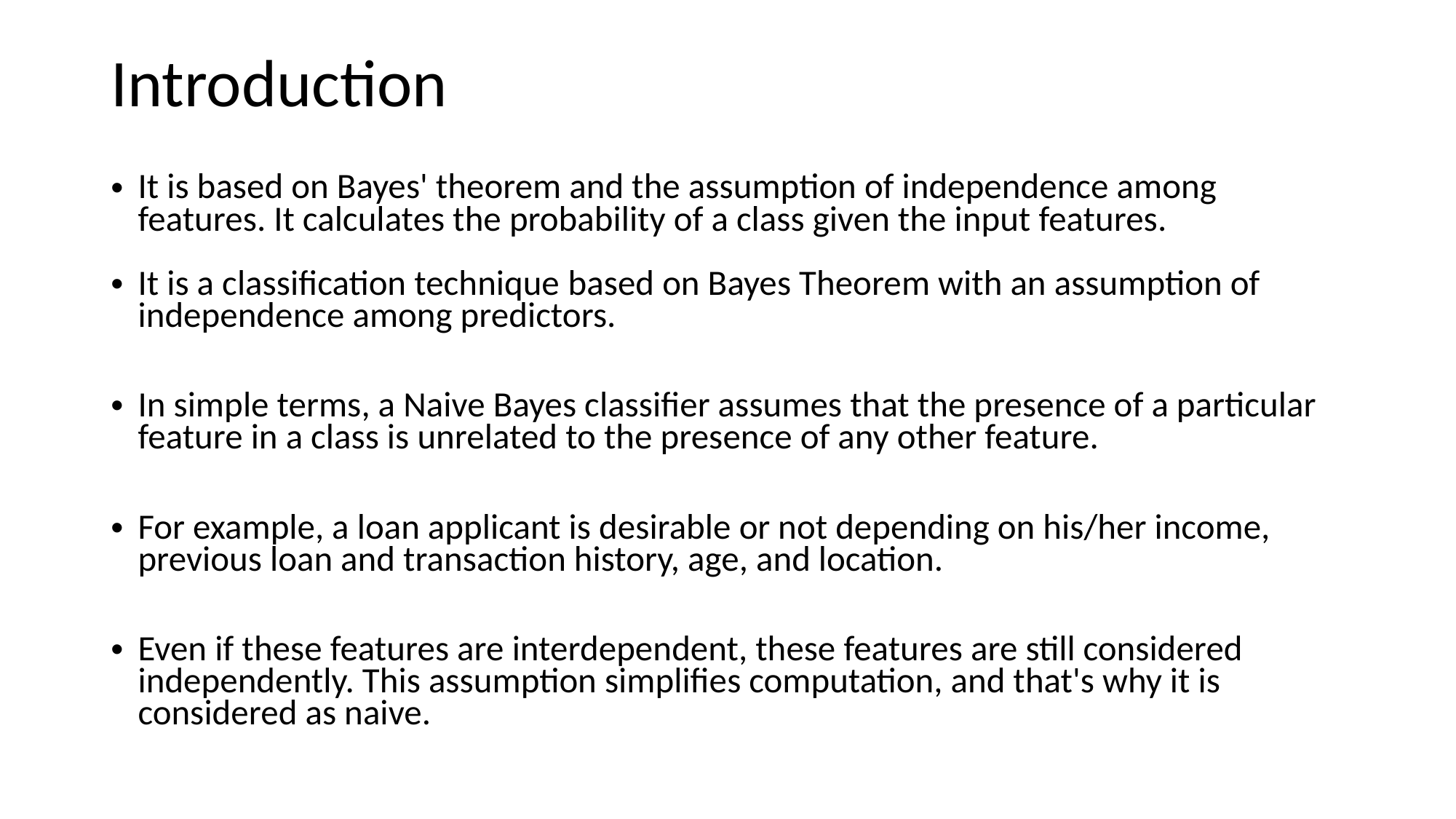

# Introduction
It is based on Bayes' theorem and the assumption of independence among features. It calculates the probability of a class given the input features.

It is a classification technique based on Bayes Theorem with an assumption of independence among predictors.

In simple terms, a Naive Bayes classifier assumes that the presence of a particular feature in a class is unrelated to the presence of any other feature.

For example, a loan applicant is desirable or not depending on his/her income, previous loan and transaction history, age, and location.

Even if these features are interdependent, these features are still considered independently. This assumption simplifies computation, and that's why it is considered as naive.